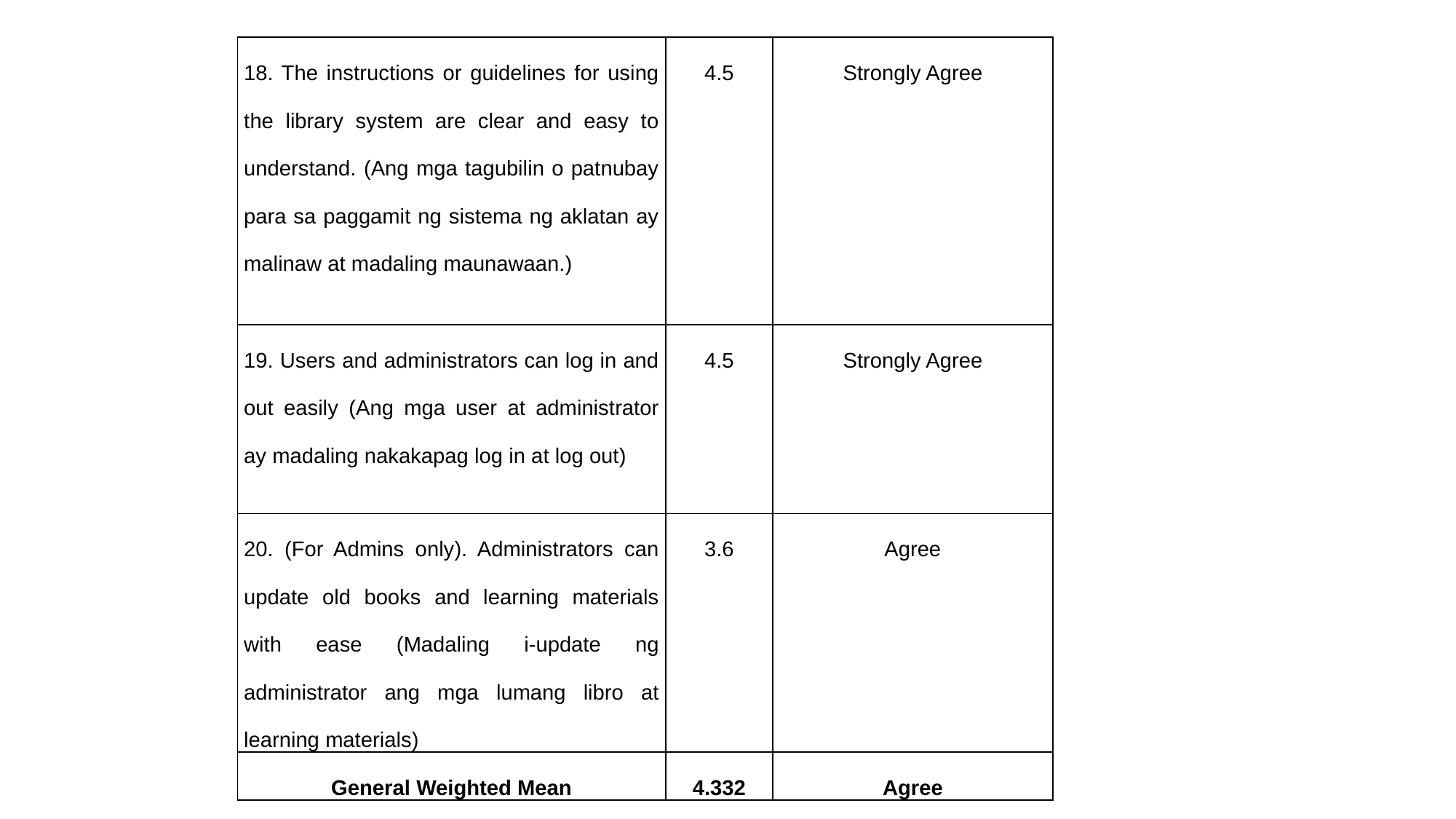

| 18. The instructions or guidelines for using the library system are clear and easy to understand. (Ang mga tagubilin o patnubay para sa paggamit ng sistema ng aklatan ay malinaw at madaling maunawaan.) | 4.5 | Strongly Agree |
| --- | --- | --- |
| 19. Users and administrators can log in and out easily (Ang mga user at administrator ay madaling nakakapag log in at log out) | 4.5 | Strongly Agree |
| 20. (For Admins only). Administrators can update old books and learning materials with ease (Madaling i-update ng administrator ang mga lumang libro at learning materials) | 3.6 | Agree |
| General Weighted Mean | 4.332 | Agree |
#